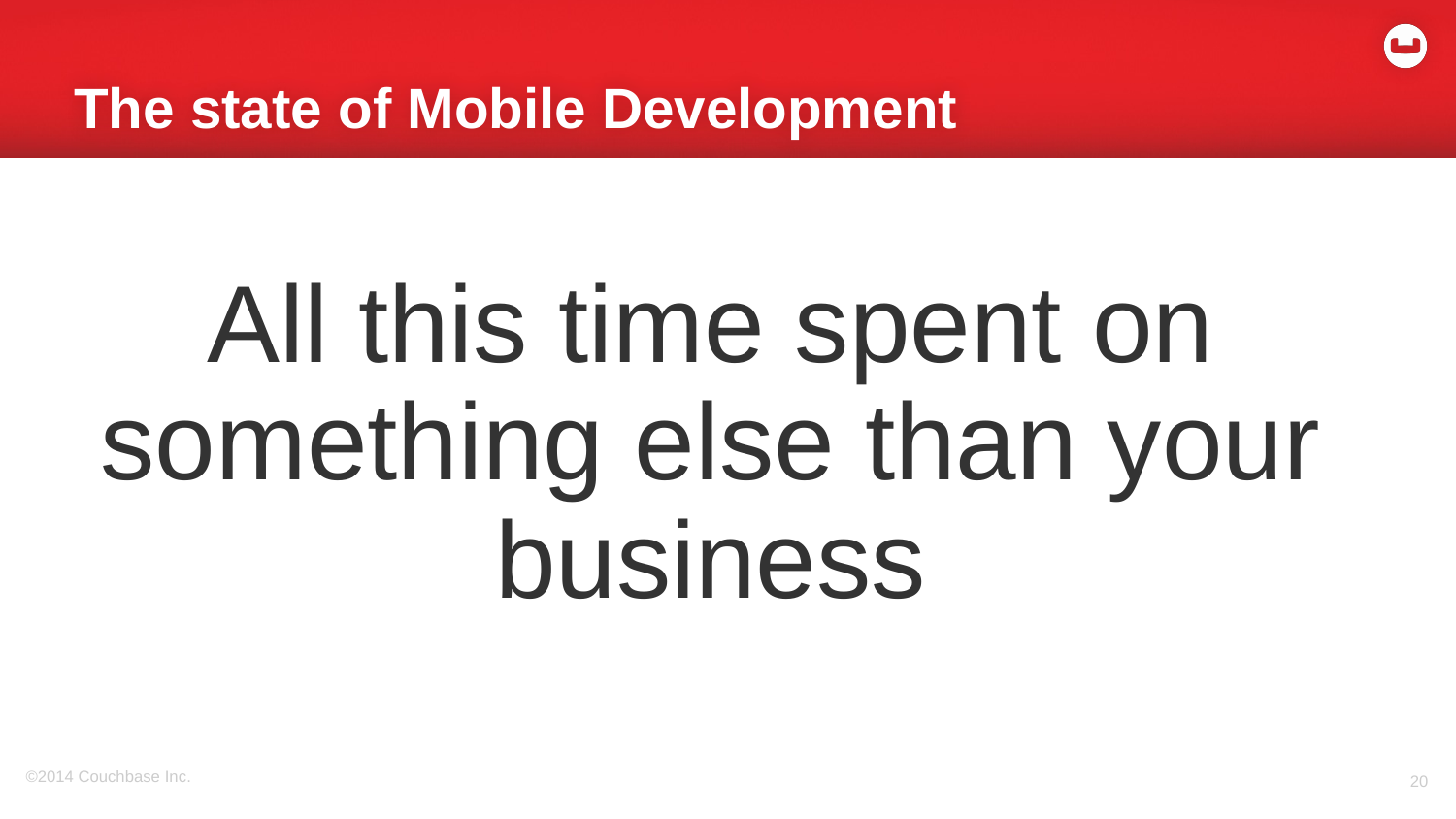

# The state of Mobile Development
All this time spent on something else than your business
20